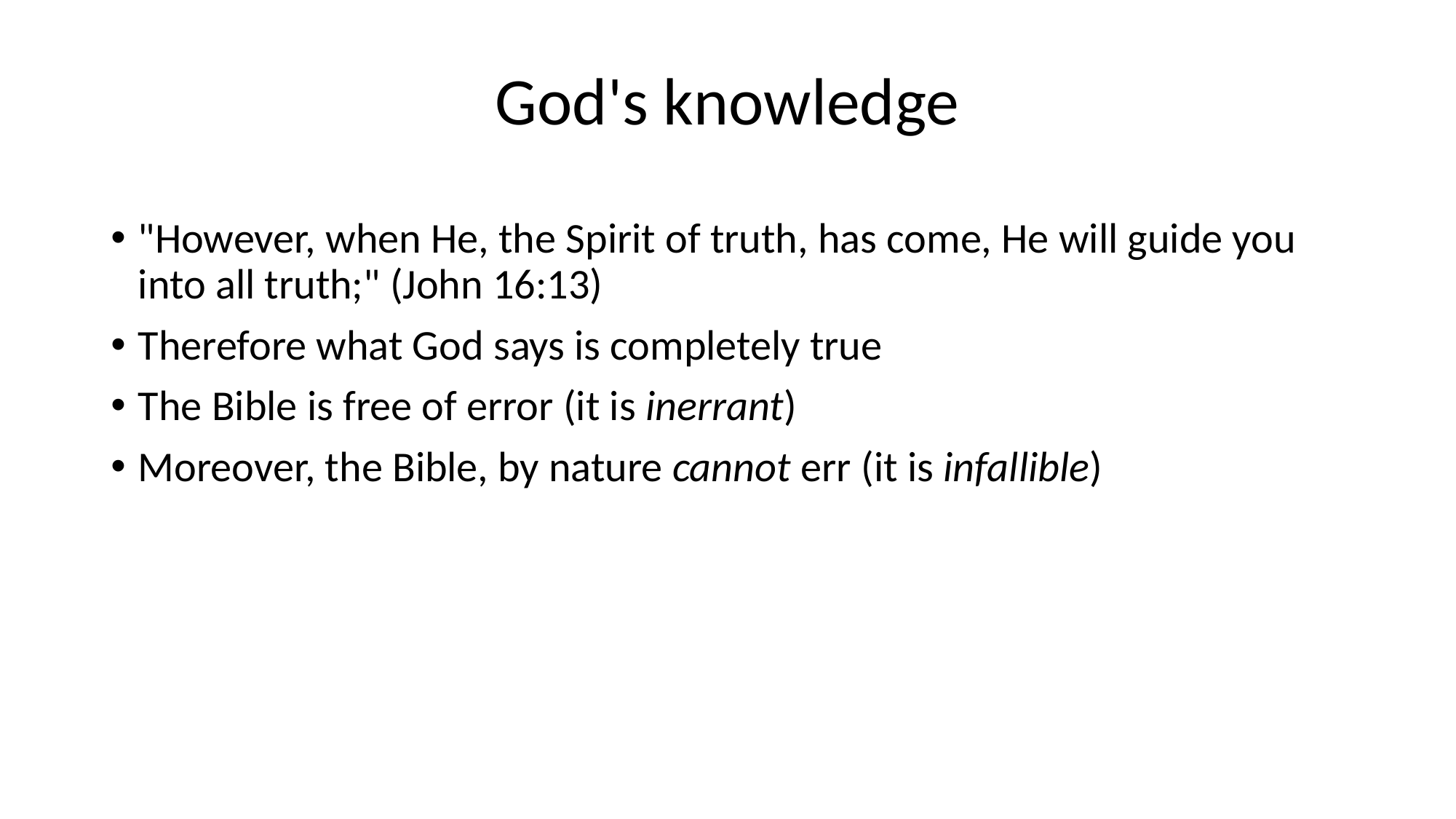

# God's knowledge
"However, when He, the Spirit of truth, has come, He will guide you into all truth;" (John 16:13)
Therefore what God says is completely true
The Bible is free of error (it is inerrant)
Moreover, the Bible, by nature cannot err (it is infallible)